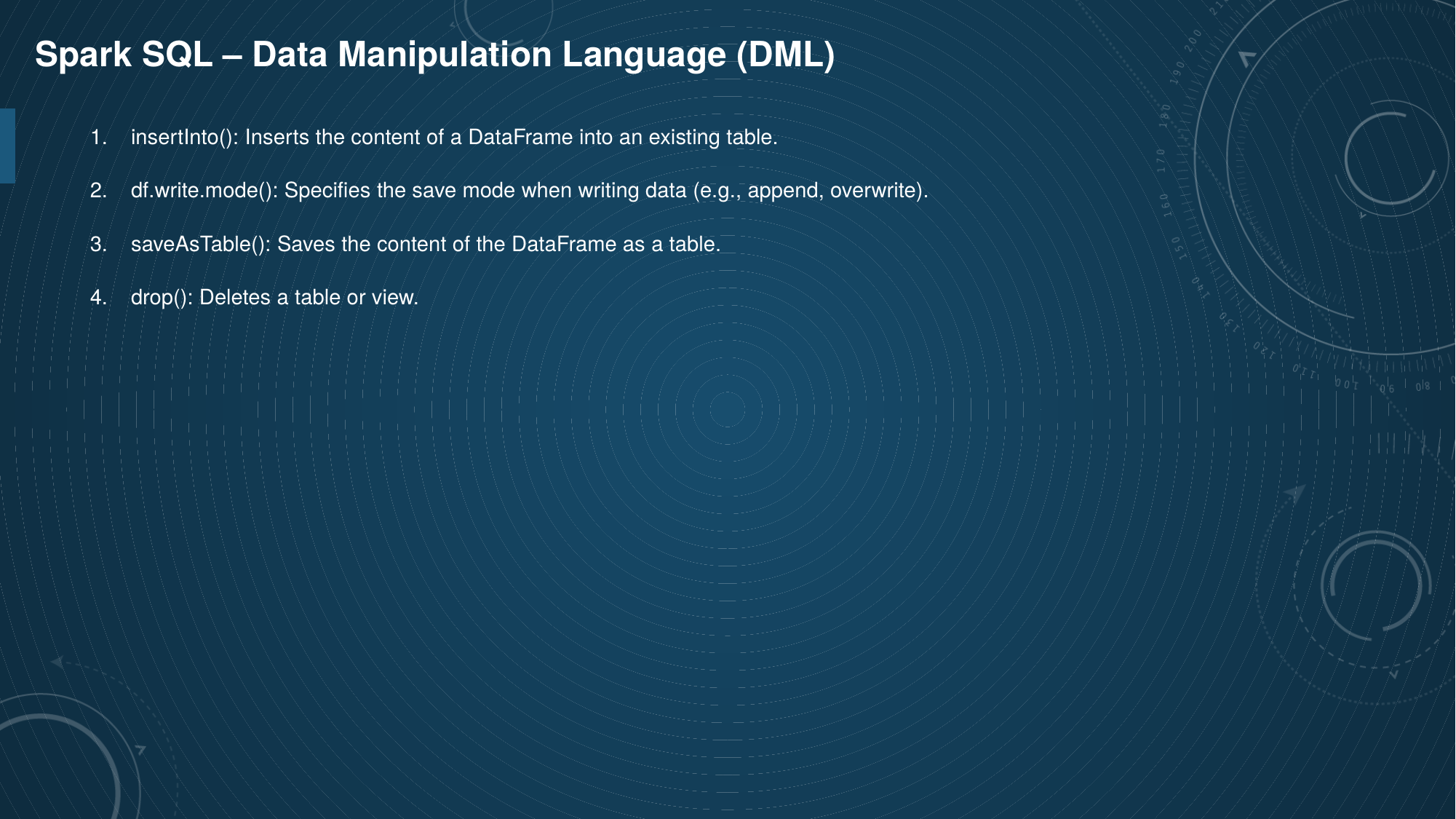

Spark SQL – Data Manipulation Language (DML)

insertInto(): Inserts the content of a DataFrame into an existing table.
df.write.mode(): Specifies the save mode when writing data (e.g., append, overwrite).
saveAsTable(): Saves the content of the DataFrame as a table.
drop(): Deletes a table or view.